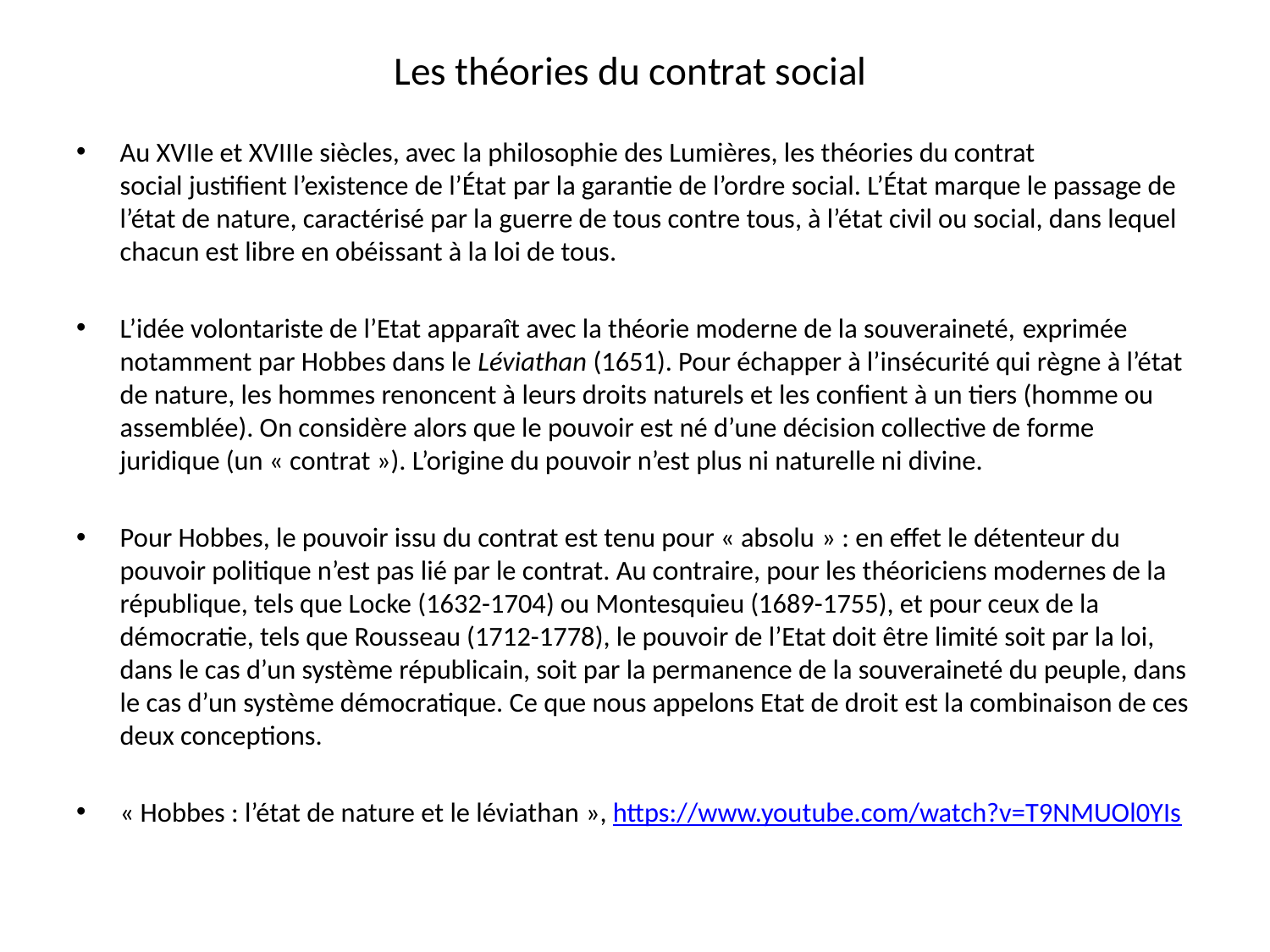

# Les théories du contrat social
Au XVIIe et XVIIIe siècles, avec la philosophie des Lumières, les théories du contrat social justifient l’existence de l’État par la garantie de l’ordre social. L’État marque le passage de l’état de nature, caractérisé par la guerre de tous contre tous, à l’état civil ou social, dans lequel chacun est libre en obéissant à la loi de tous.

L’idée volontariste de l’Etat apparaît avec la théorie moderne de la souveraineté, exprimée notamment par Hobbes dans le Léviathan (1651). Pour échapper à l’insécurité qui règne à l’état de nature, les hommes renoncent à leurs droits naturels et les confient à un tiers (homme ou assemblée). On considère alors que le pouvoir est né d’une décision collective de forme juridique (un « contrat »). L’origine du pouvoir n’est plus ni naturelle ni divine.

Pour Hobbes, le pouvoir issu du contrat est tenu pour « absolu » : en effet le détenteur du pouvoir politique n’est pas lié par le contrat. Au contraire, pour les théoriciens modernes de la république, tels que Locke (1632-1704) ou Montesquieu (1689-1755), et pour ceux de la démocratie, tels que Rousseau (1712-1778), le pouvoir de l’Etat doit être limité soit par la loi, dans le cas d’un système républicain, soit par la permanence de la souveraineté du peuple, dans le cas d’un système démocratique. Ce que nous appelons Etat de droit est la combinaison de ces deux conceptions.

« Hobbes : l’état de nature et le léviathan », https://www.youtube.com/watch?v=T9NMUOl0YIs